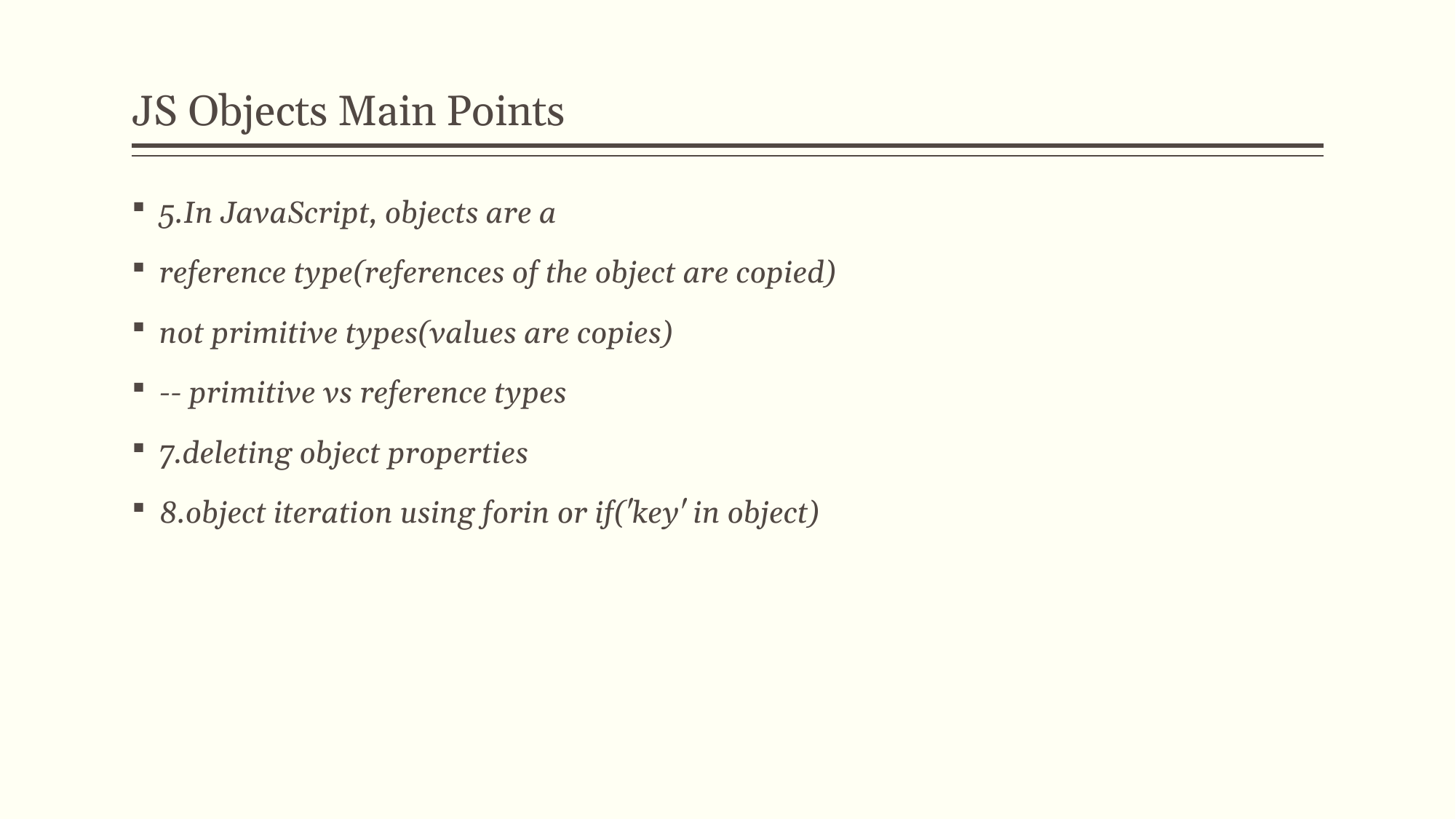

# JS Objects Main Points
5.In JavaScript, objects are a
reference type(references of the object are copied)
not primitive types(values are copies)
-- primitive vs reference types
7.deleting object properties
8.object iteration using forin or if('key' in object)